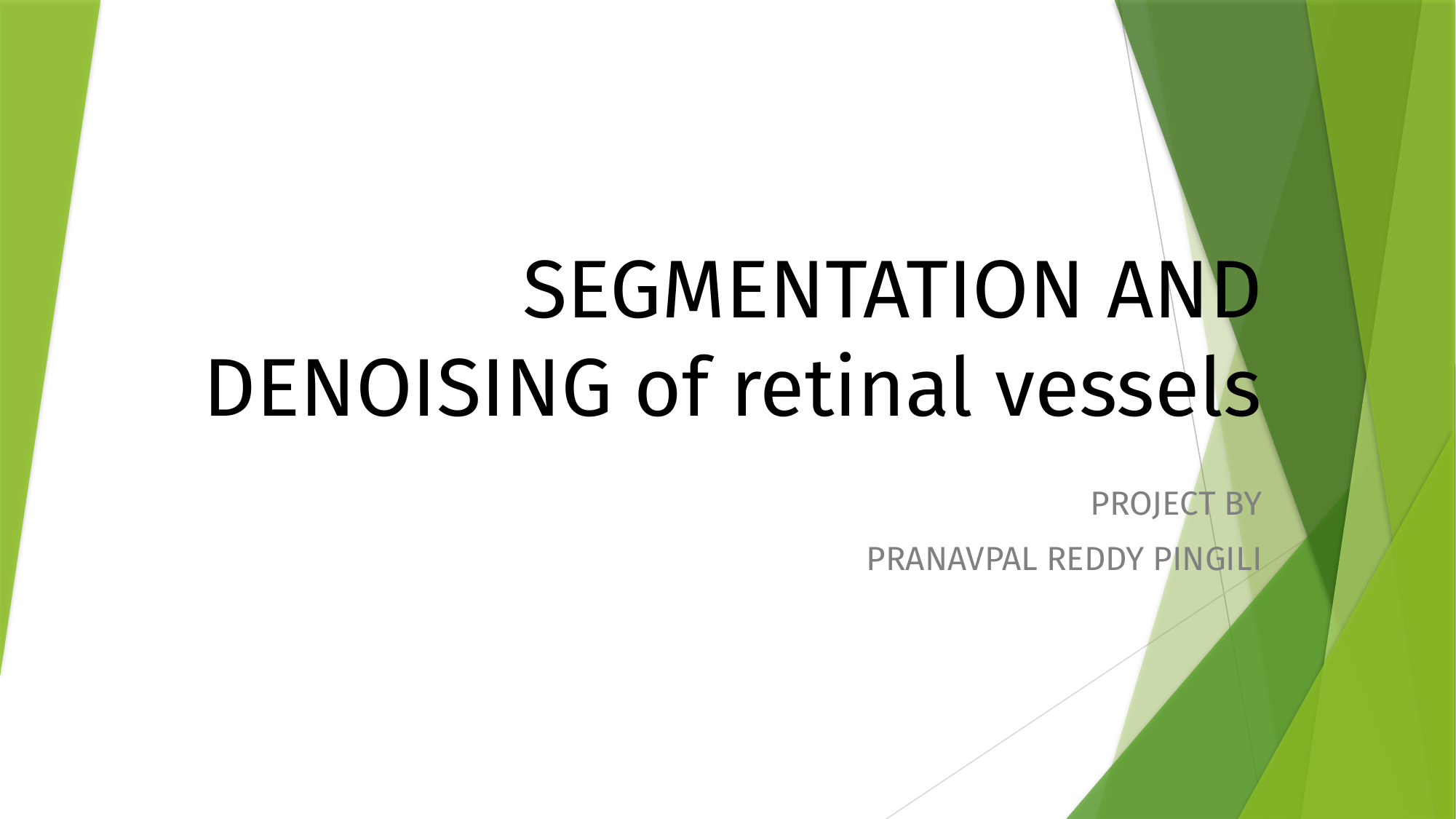

# SEGMENTATION AND DENOISING of retinal vessels
PROJECT BY
PRANAVPAL REDDY PINGILI